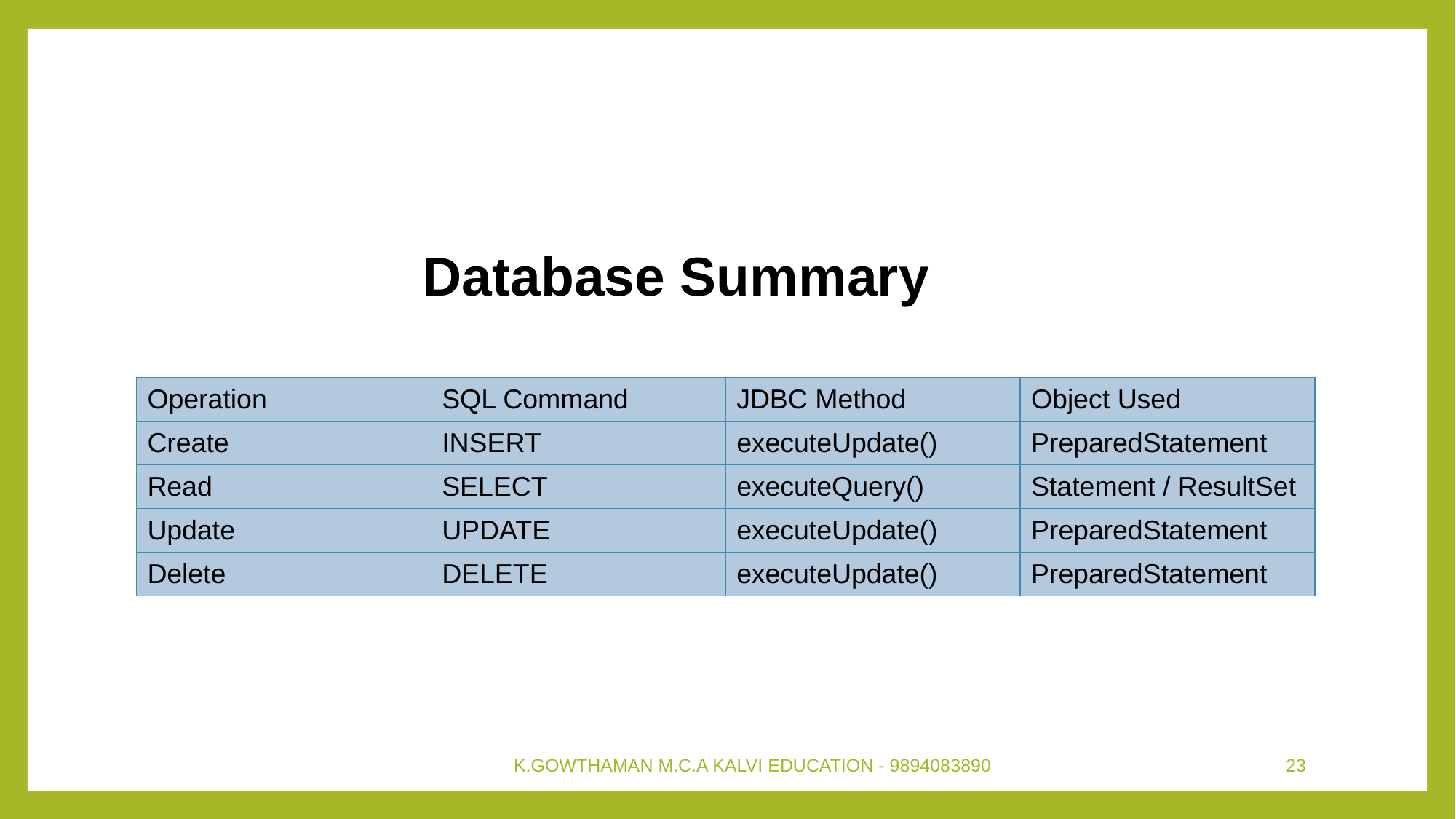

Database Summary
| Operation | SQL Command | JDBC Method | Object Used |
| --- | --- | --- | --- |
| Create | INSERT | executeUpdate() | PreparedStatement |
| Read | SELECT | executeQuery() | Statement / ResultSet |
| Update | UPDATE | executeUpdate() | PreparedStatement |
| Delete | DELETE | executeUpdate() | PreparedStatement |
K.GOWTHAMAN M.C.A KALVI EDUCATION - 9894083890
23